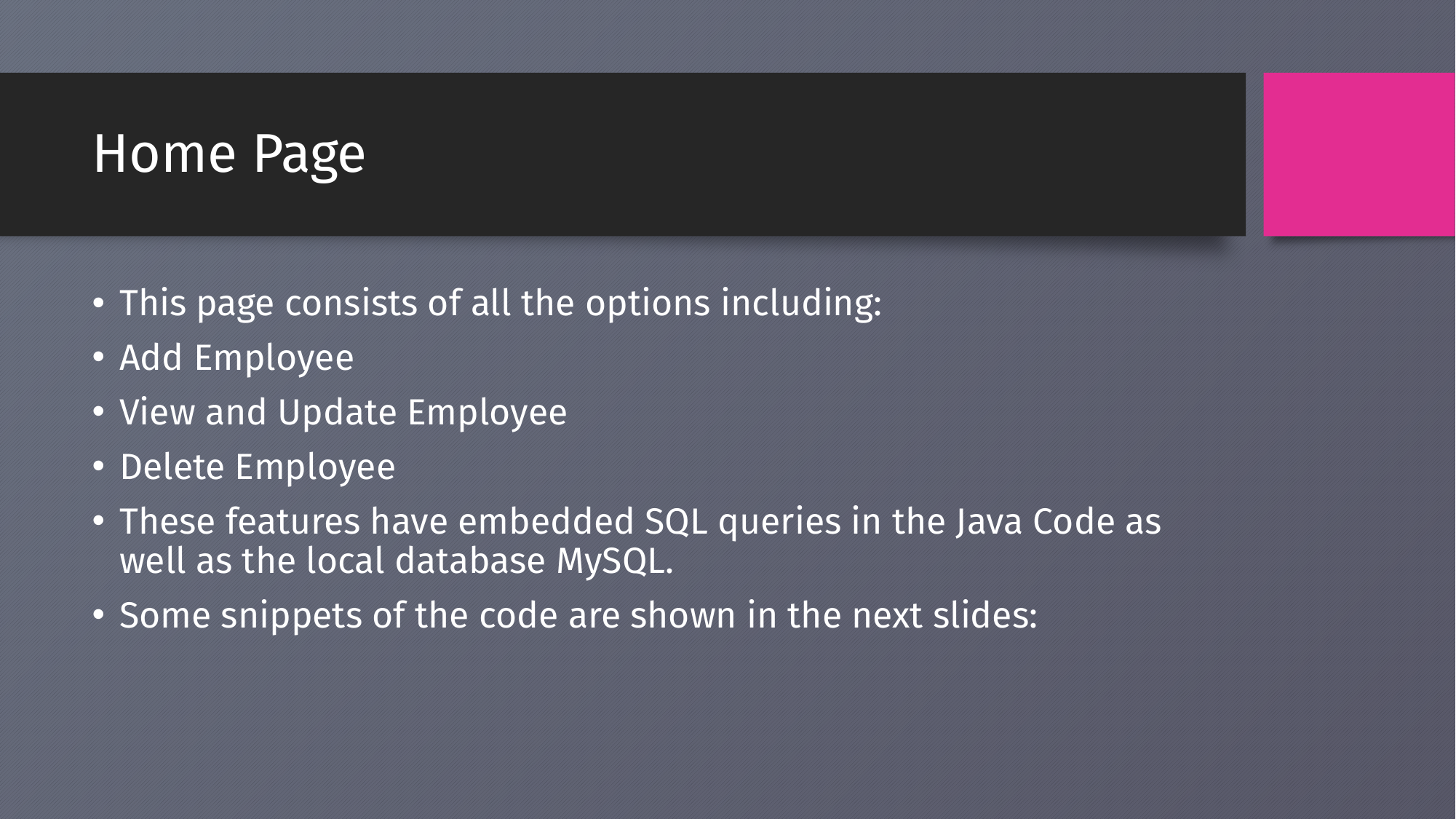

# Home Page
This page consists of all the options including:
Add Employee
View and Update Employee
Delete Employee
These features have embedded SQL queries in the Java Code as well as the local database MySQL.
Some snippets of the code are shown in the next slides: